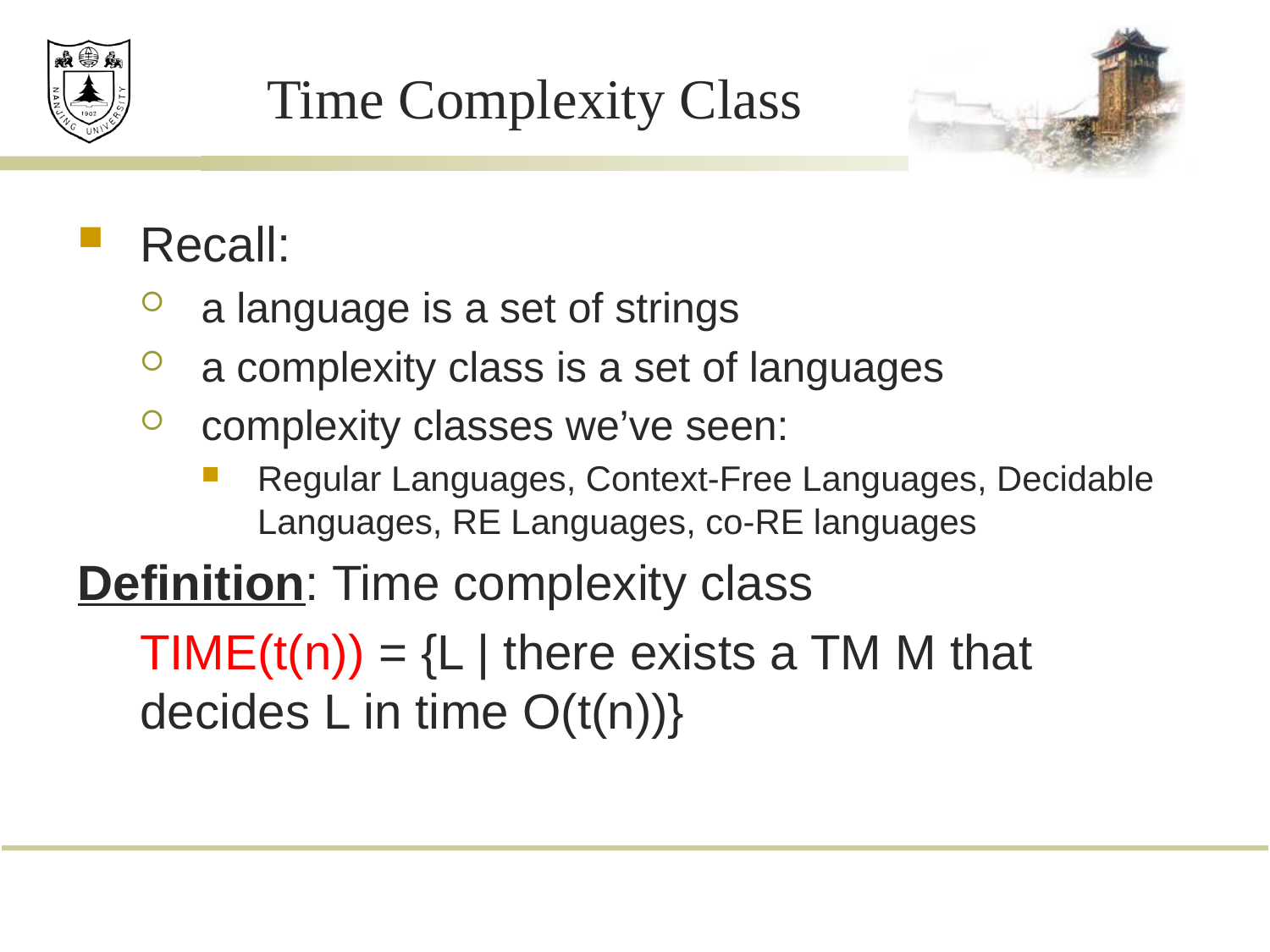

# Time Complexity Class
Recall:
a language is a set of strings
a complexity class is a set of languages
complexity classes we’ve seen:
Regular Languages, Context-Free Languages, Decidable Languages, RE Languages, co-RE languages
Definition: Time complexity class
	TIME(t(n)) = {L | there exists a TM M that decides L in time O(t(n))}
37